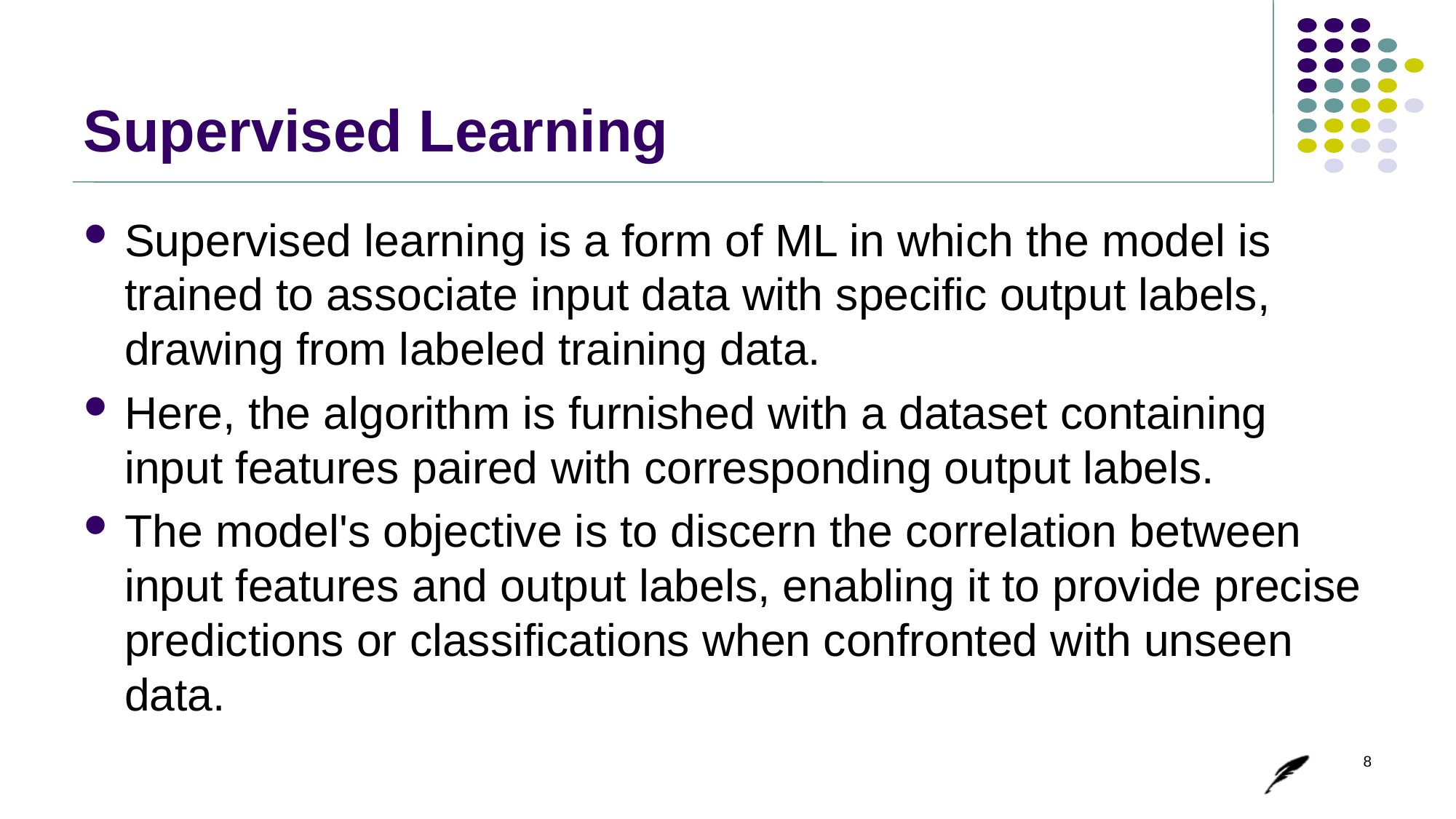

# Supervised Learning
Supervised learning is a form of ML in which the model is trained to associate input data with specific output labels, drawing from labeled training data.
Here, the algorithm is furnished with a dataset containing input features paired with corresponding output labels.
The model's objective is to discern the correlation between input features and output labels, enabling it to provide precise predictions or classifications when confronted with unseen data.
8